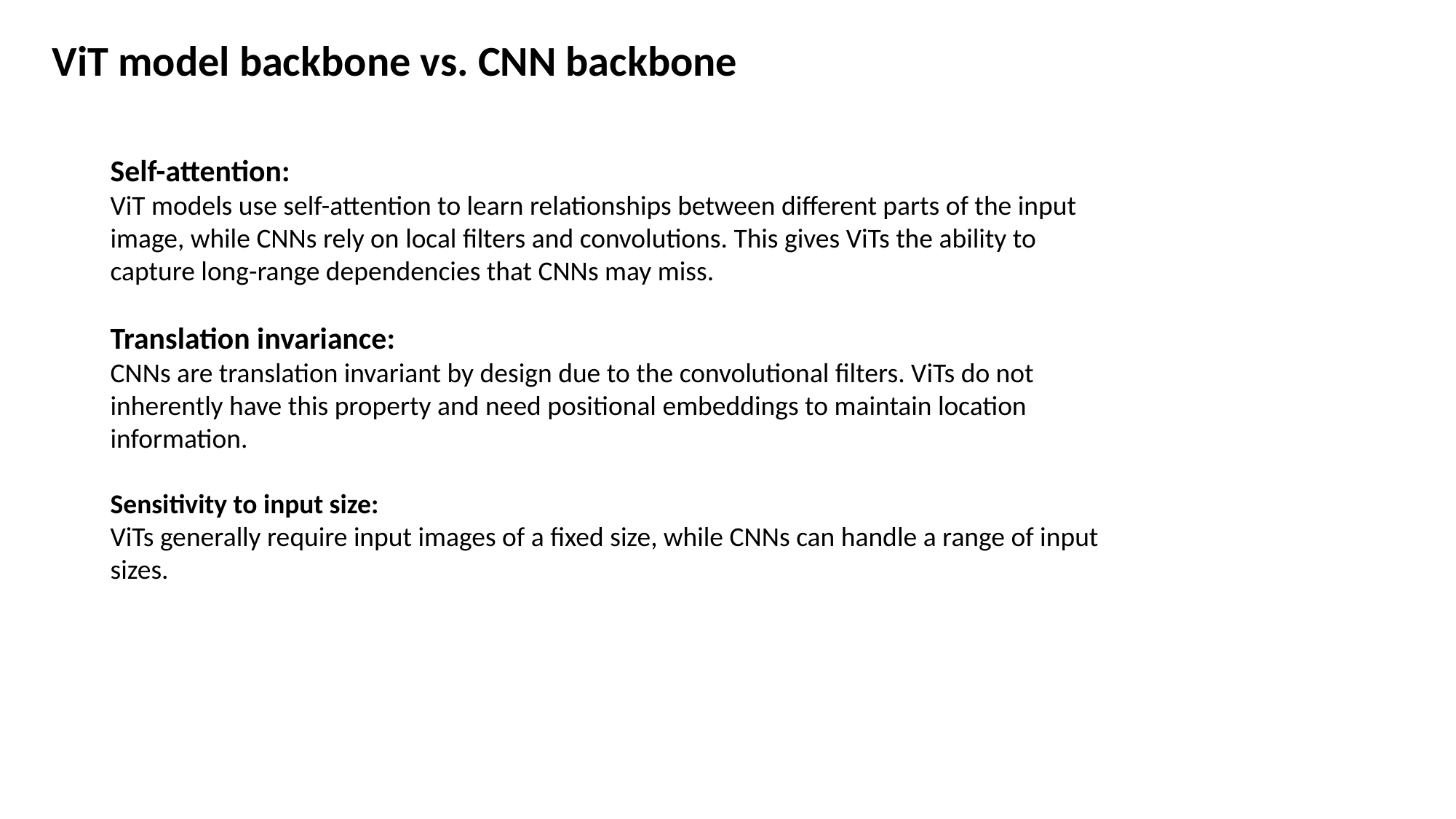

ViT model backbone vs. CNN backbone
Self-attention:
ViT models use self-attention to learn relationships between different parts of the input image, while CNNs rely on local filters and convolutions. This gives ViTs the ability to capture long-range dependencies that CNNs may miss.

Translation invariance:
CNNs are translation invariant by design due to the convolutional filters. ViTs do not inherently have this property and need positional embeddings to maintain location information.

Sensitivity to input size:
ViTs generally require input images of a fixed size, while CNNs can handle a range of input sizes.